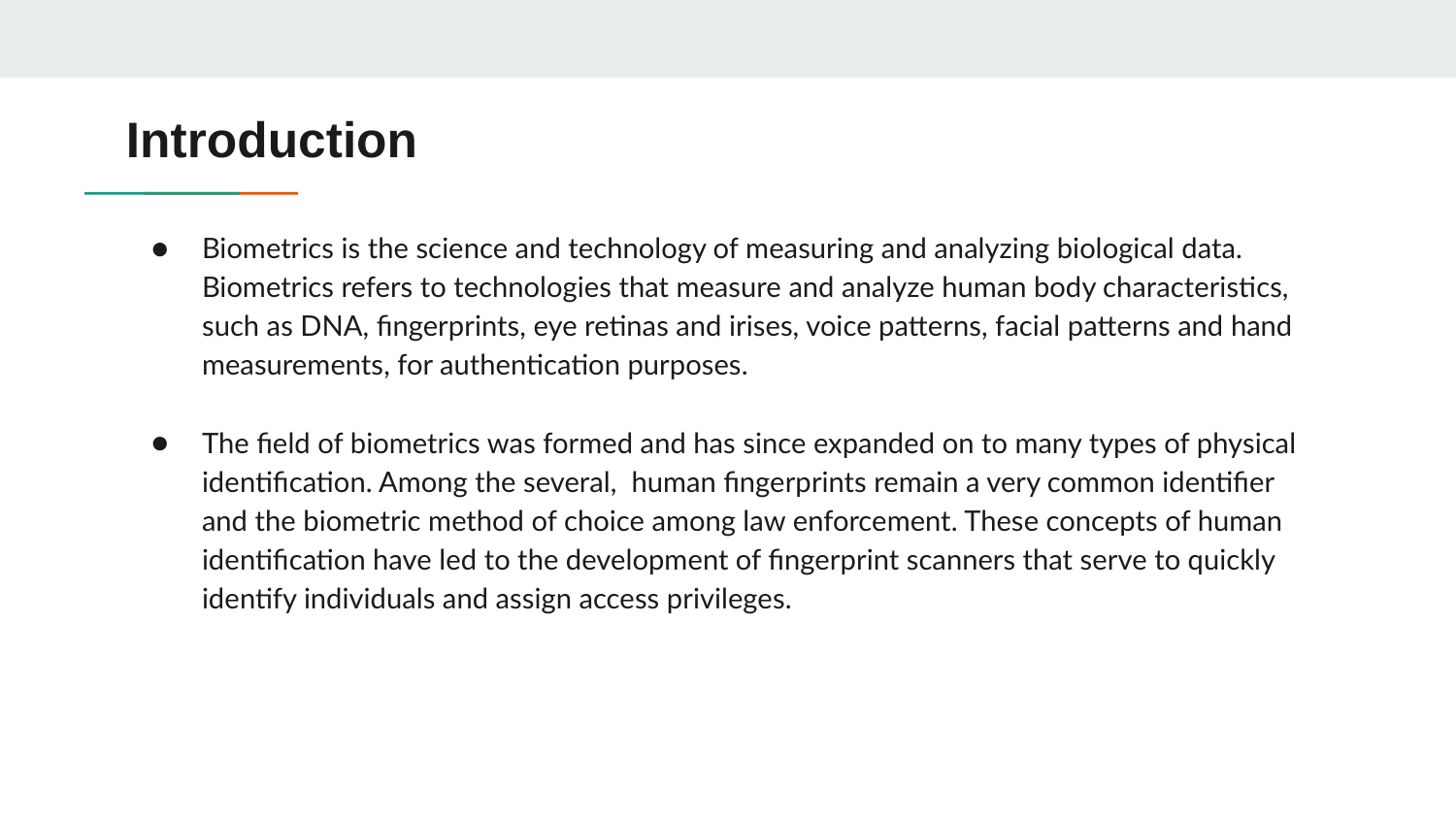

# Introduction
Biometrics is the science and technology of measuring and analyzing biological data. Biometrics refers to technologies that measure and analyze human body characteristics, such as DNA, fingerprints, eye retinas and irises, voice patterns, facial patterns and hand measurements, for authentication purposes.

The field of biometrics was formed and has since expanded on to many types of physical identification. Among the several,  human fingerprints remain a very common identifier and the biometric method of choice among law enforcement. These concepts of human identification have led to the development of fingerprint scanners that serve to quickly identify individuals and assign access privileges.